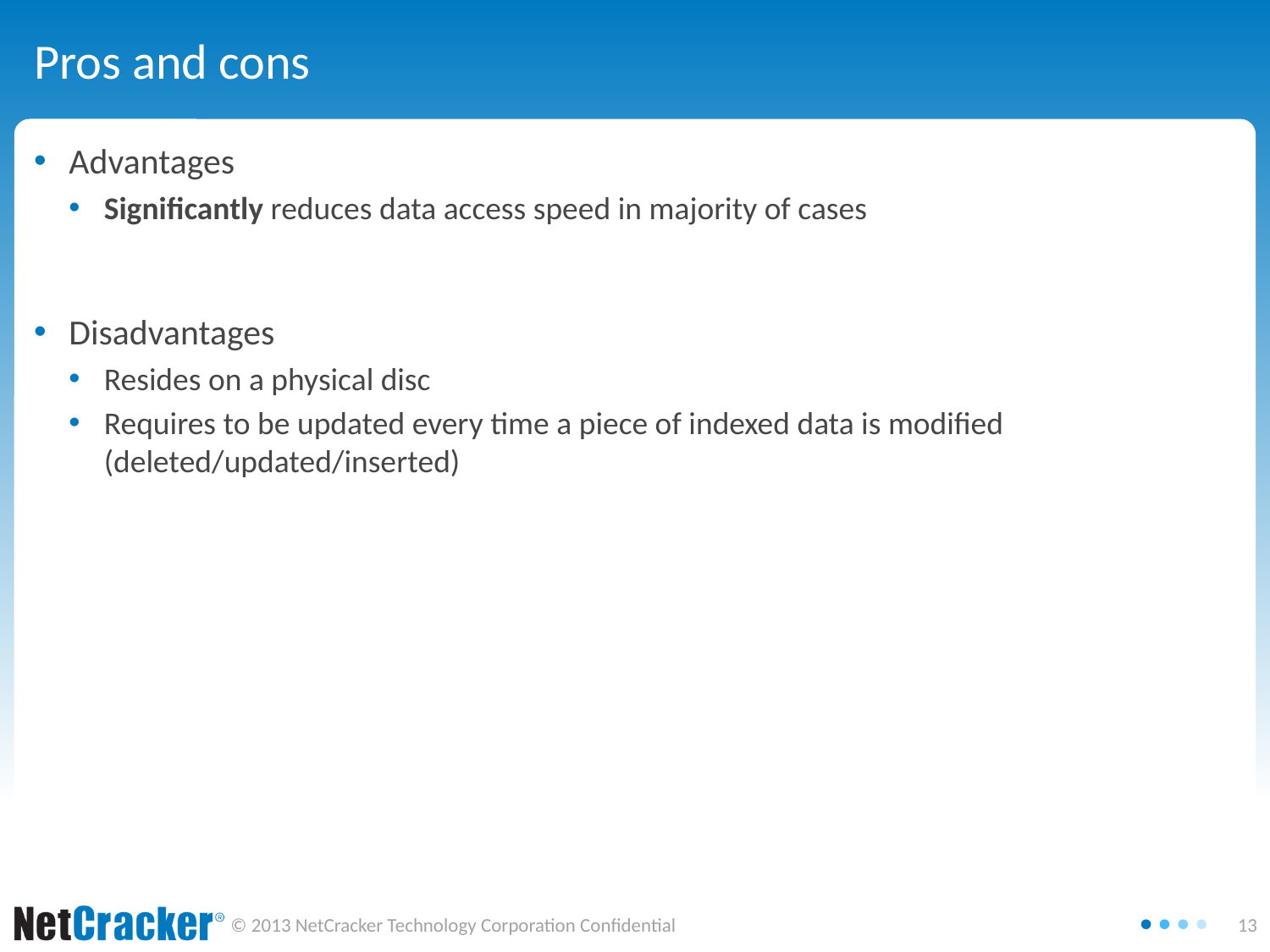

# Pros and cons
Advantages
Significantly reduces data access speed in majority of cases

Disadvantages
Resides on a physical disc
Requires to be updated every time a piece of indexed data is modified (deleted/updated/inserted)